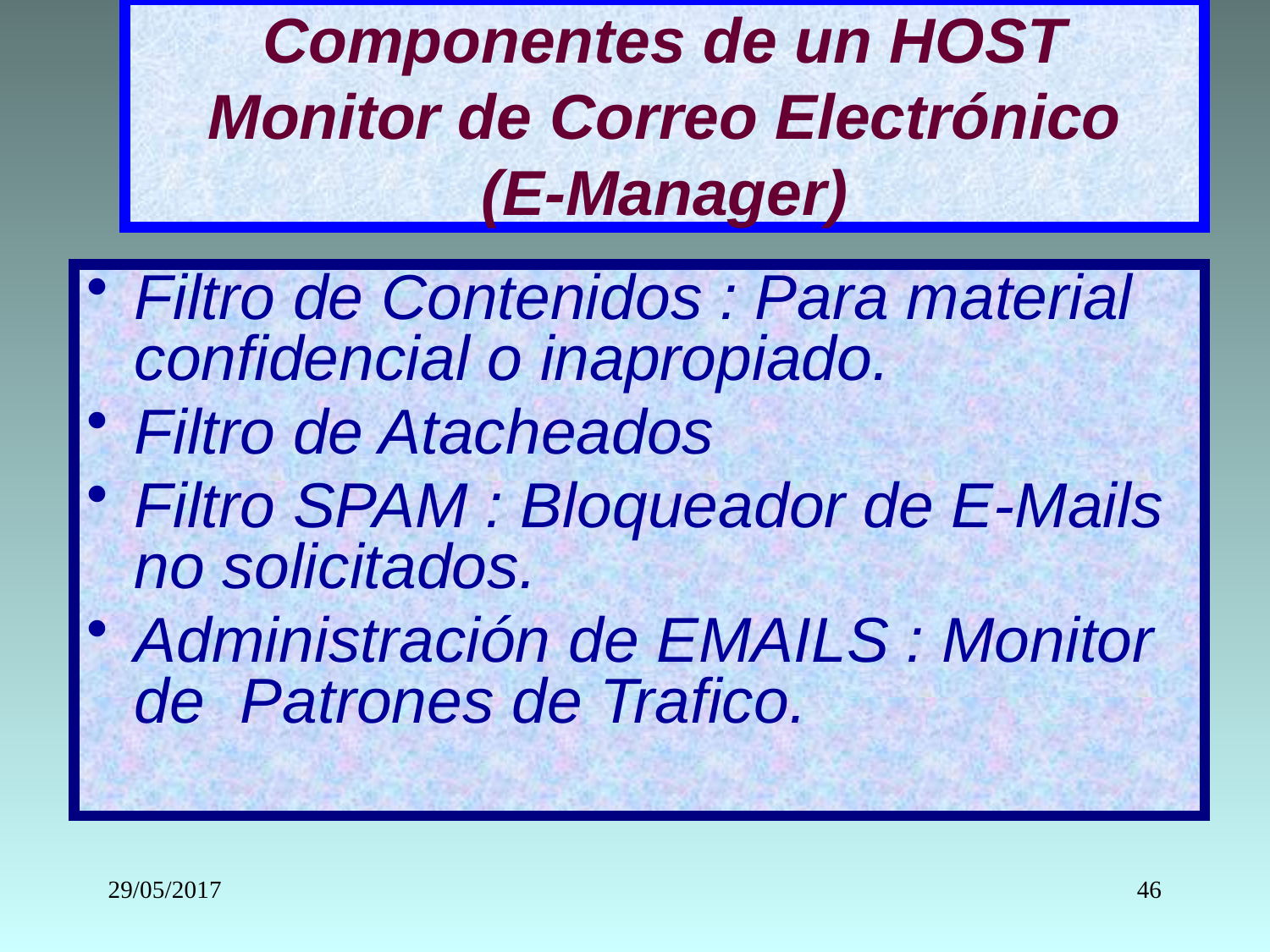

# Componentes de un HOST Monitor de Correo Electrónico (E-Manager)
Filtro de Contenidos : Para material confidencial o inapropiado.
Filtro de Atacheados
Filtro SPAM : Bloqueador de E-Mails no solicitados.
Administración de EMAILS : Monitor de  Patrones de Trafico.
29/05/2017
46